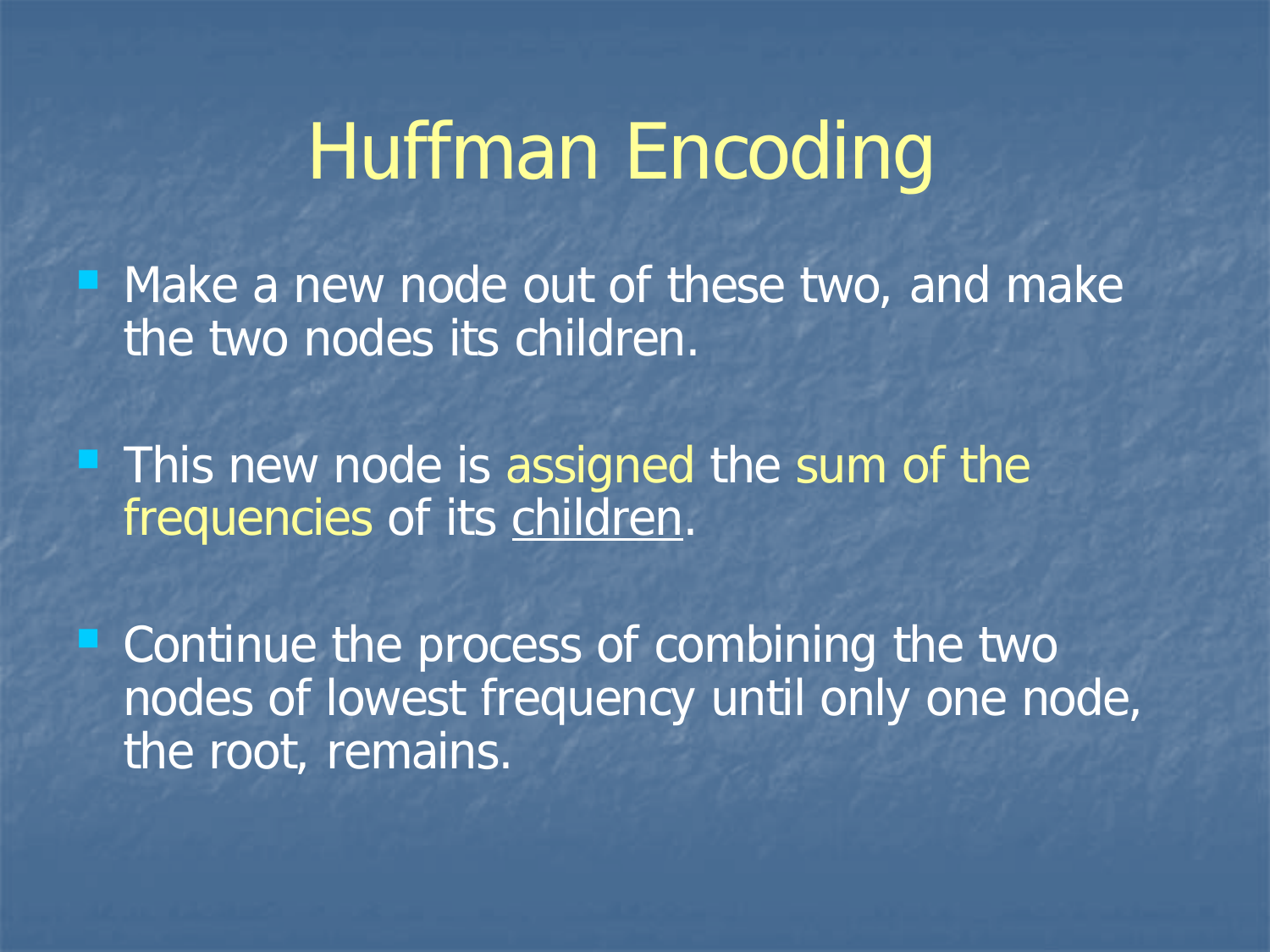

# Huffman Encoding
Make a new node out of these two, and make the two nodes its children.

This new node is assigned the sum of the frequencies of its children.

Continue the process of combining the two nodes of lowest frequency until only one node, the root, remains.